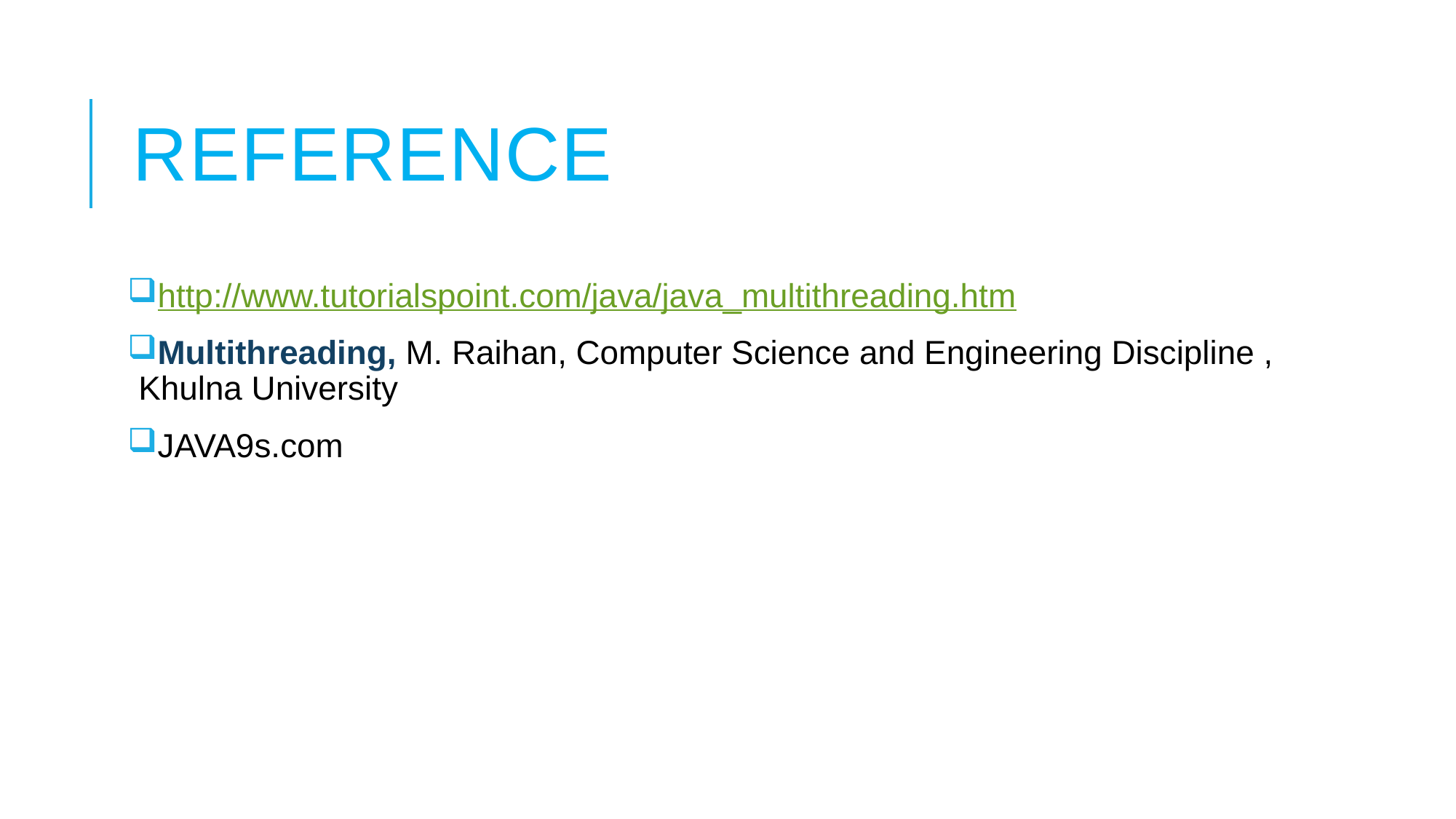

# Reference
http://www.tutorialspoint.com/java/java_multithreading.htm
Multithreading, M. Raihan, Computer Science and Engineering Discipline , Khulna University
JAVA9s.com